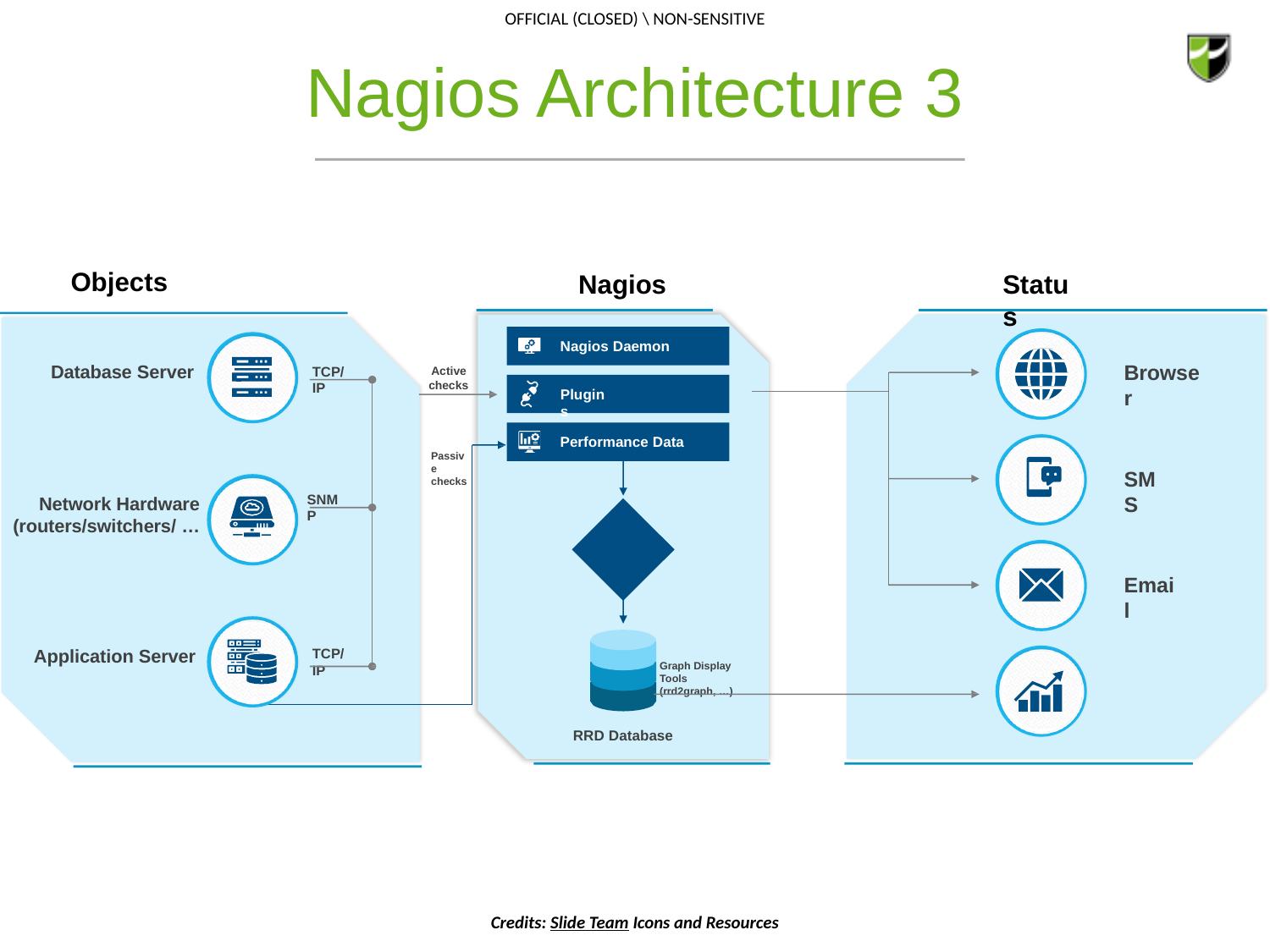

# Nagios Architecture 3
Objects
Nagios
Status

Nagios Daemon

Browser
Database Server
TCP/IP
Active  checks

Plugins
Performance Data
Passive
checks
SMS
SNMP
Network Hardware
(routers/switchers/ …
Email
Application Server
TCP/IP
Graph Display Tools
(rrd2graph, …)
RRD Database
Credits: Slide Team Icons and Resources